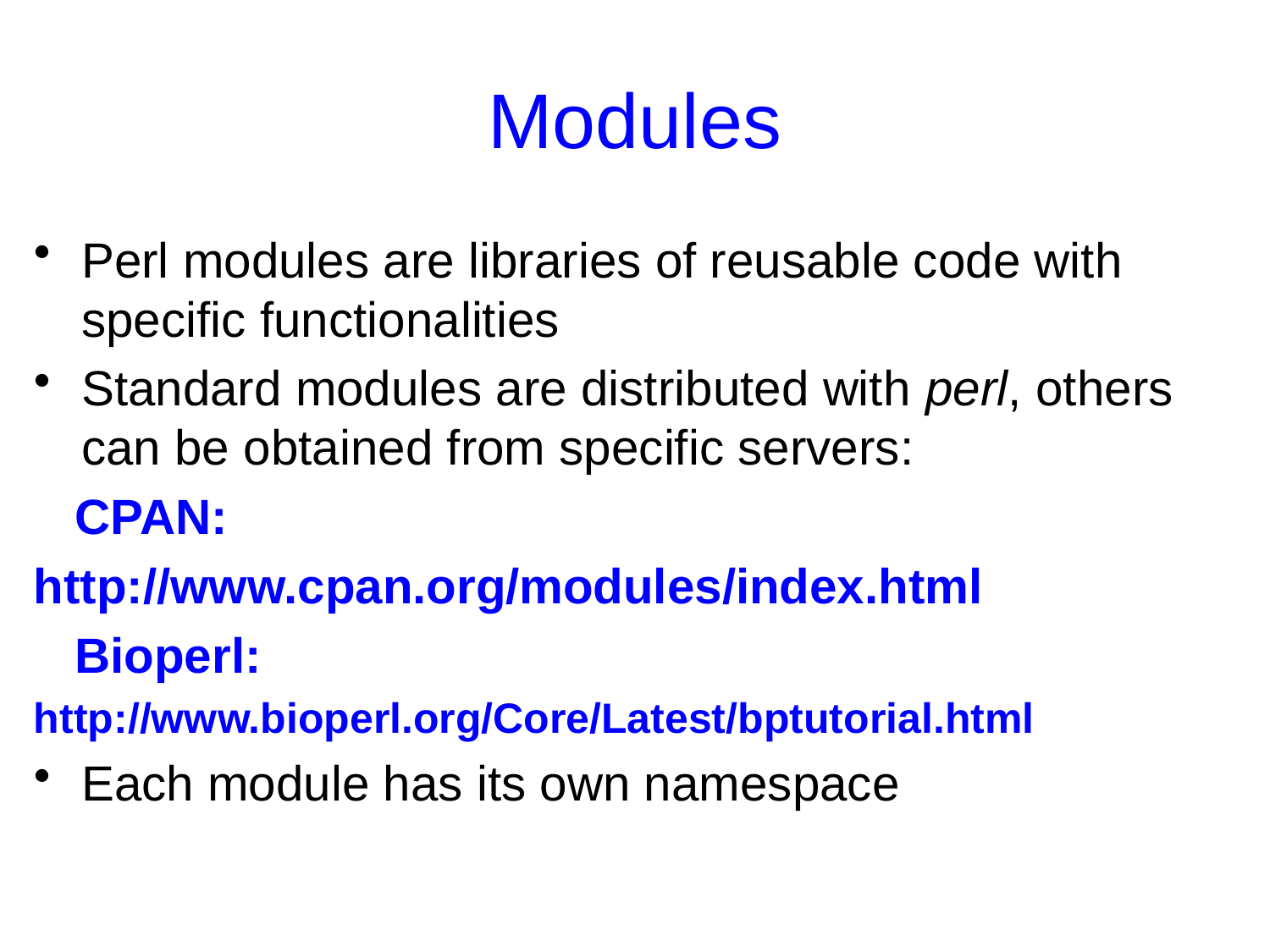

# Modules
Perl modules are libraries of reusable code with specific functionalities
Standard modules are distributed with perl, others can be obtained from specific servers:
   CPAN:
http://www.cpan.org/modules/index.html
   Bioperl:
http://www.bioperl.org/Core/Latest/bptutorial.html
Each module has its own namespace